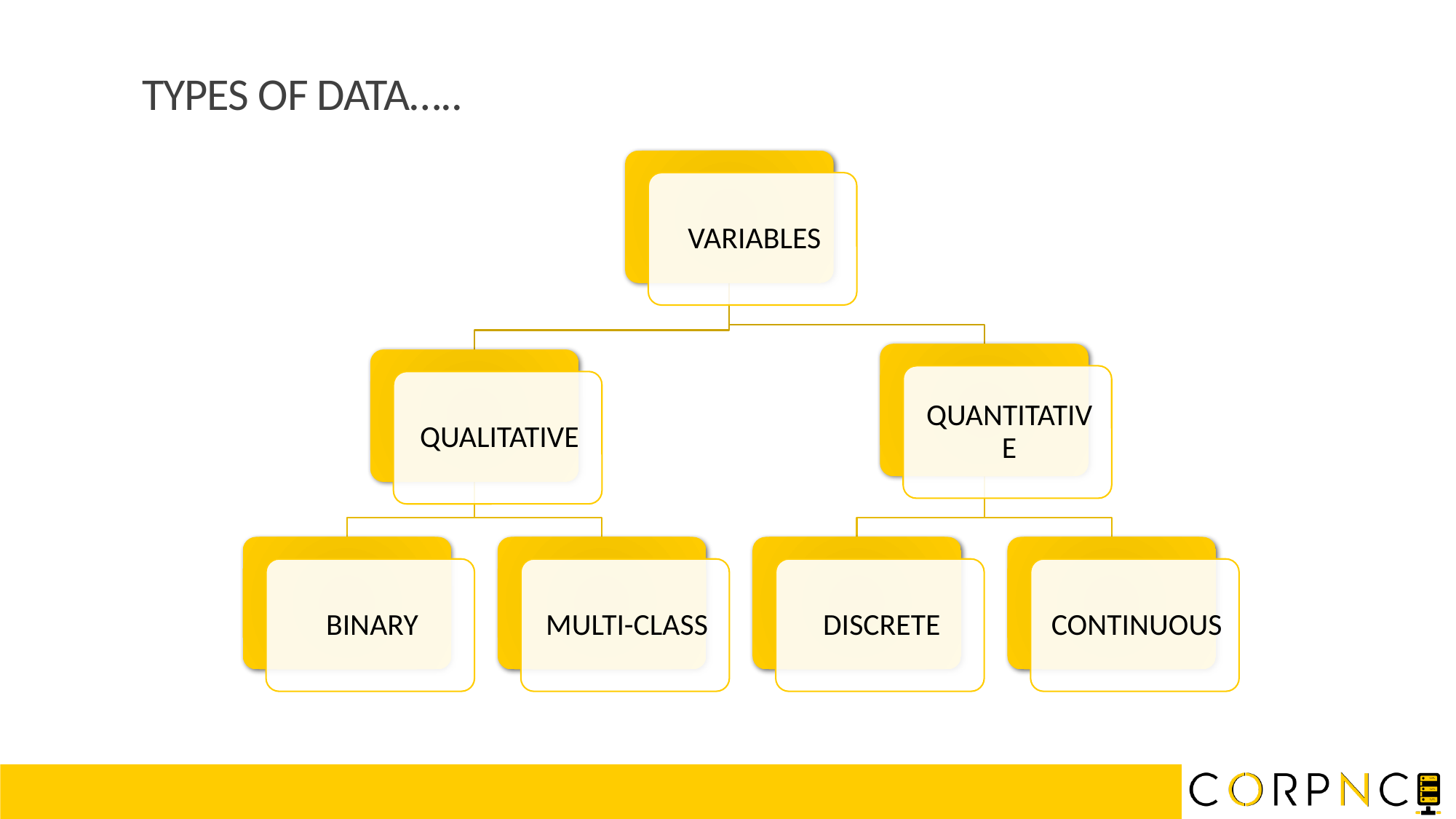

# TYPES OF DATA…..
VARIABLES
QUALITATIVE
BINARY
MULTI-CLASS
QUANTITATIVE
DISCRETE
CONTINUOUS